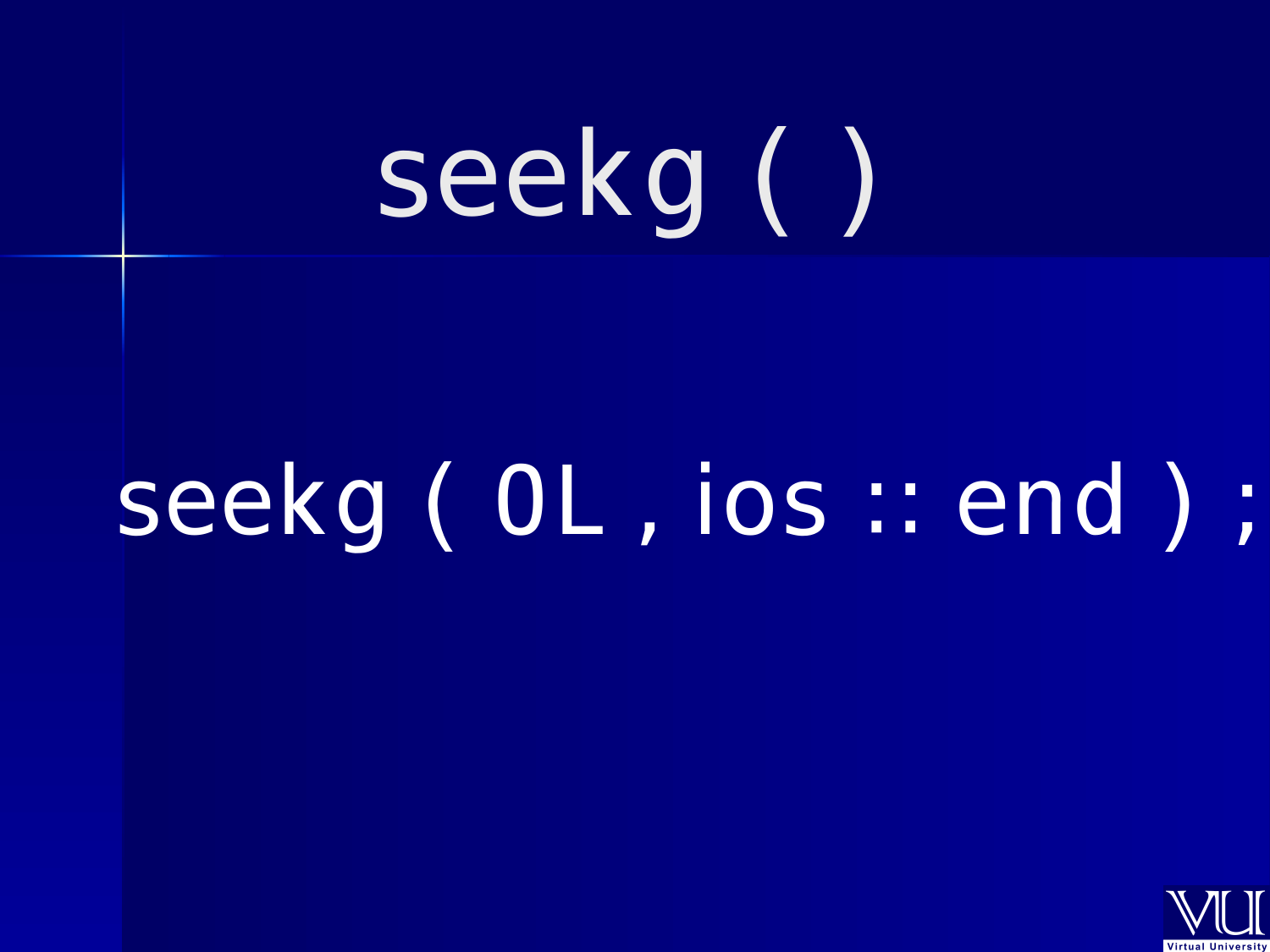

# seekg ( )
seekg ( 0L , ios :: end ) ;